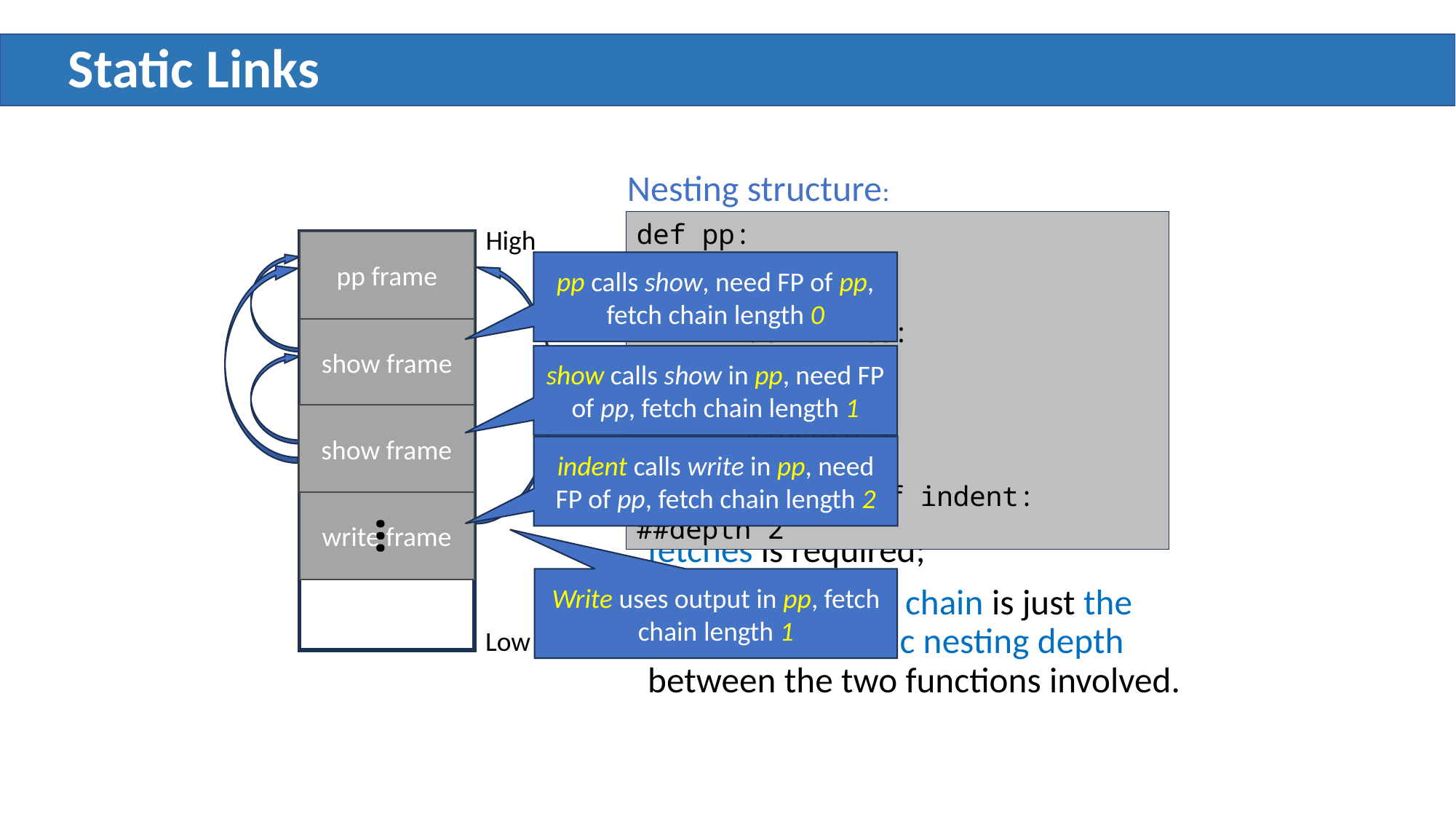

# Static Links
Nesting structure:
def pp:				##depth 0
	…
	def write:			##depth 1
	def show:			##depth 1
		…
		def indent:	##depth 2
High

pp frame
pp calls show, need FP of pp, fetch chain length 0

show frame

show calls show in pp, need FP of pp, fetch chain length 1

show frame
indent frame
indent calls write in pp, need FP of pp, fetch chain length 2
On each procedure call or variable access, a chain of zero or more fetches is required;
The length of the chain is just the difference in static nesting depth between the two functions involved.
write frame
…
Write uses output in pp, fetch chain length 1
Low